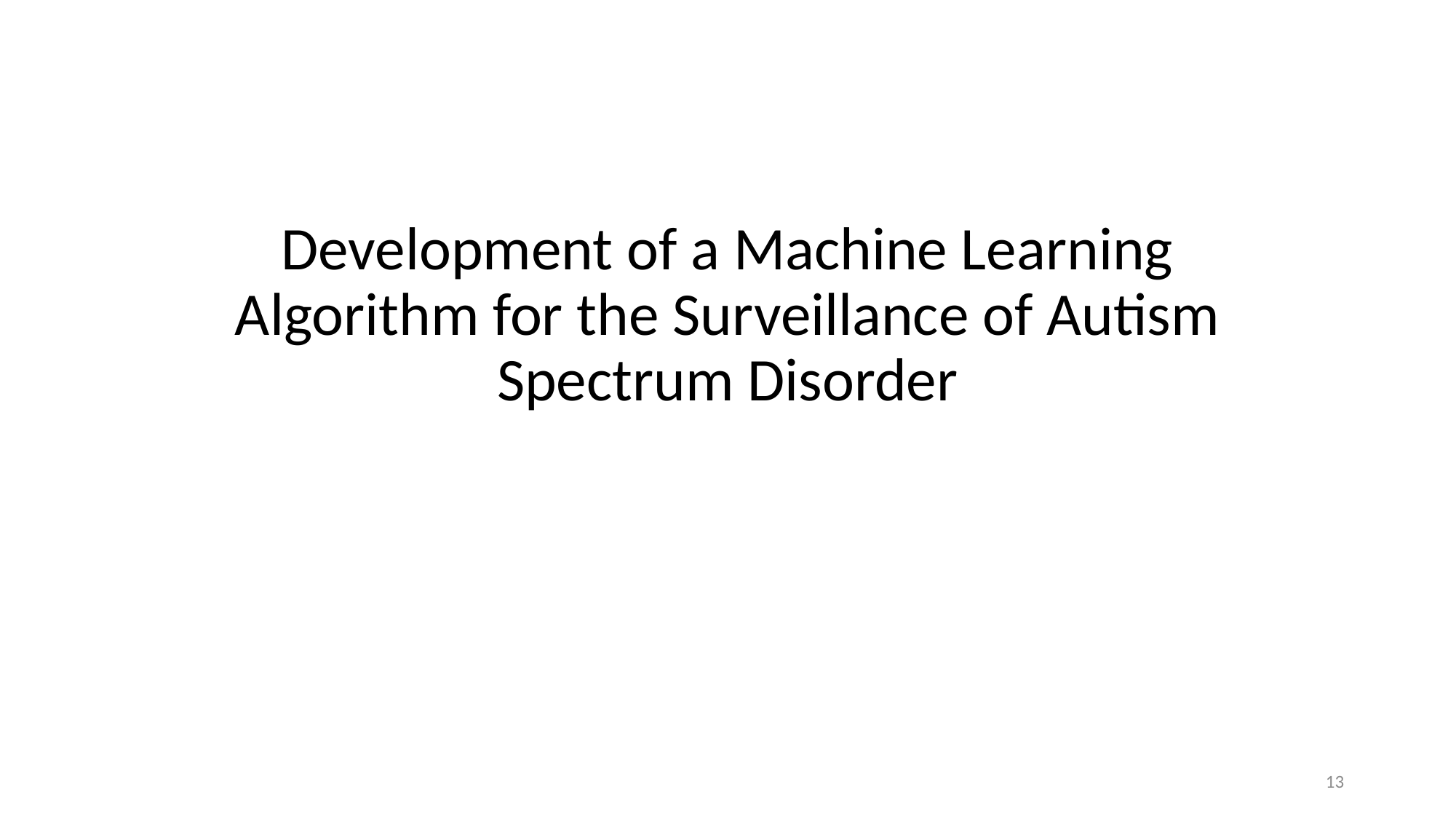

# Development of a Machine Learning Algorithm for the Surveillance of Autism Spectrum Disorder

13